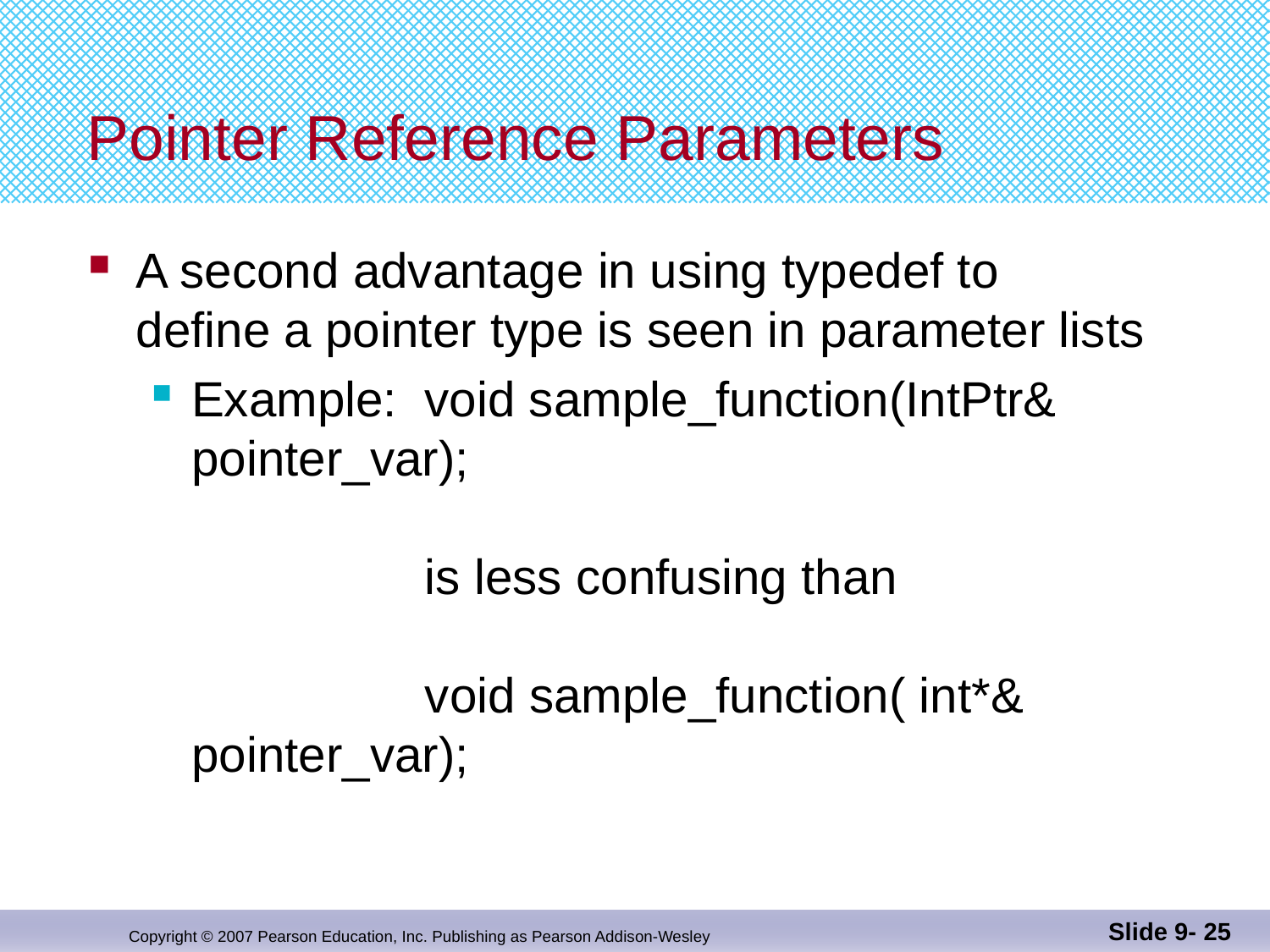

# Pointer Reference Parameters
A second advantage in using typedef to
define a pointer type is seen in parameter lists
Example:  void sample_function(IntPtr& pointer_var);
                 is less confusing than
                 void sample_function( int*& pointer_var);
Slide 9- 25